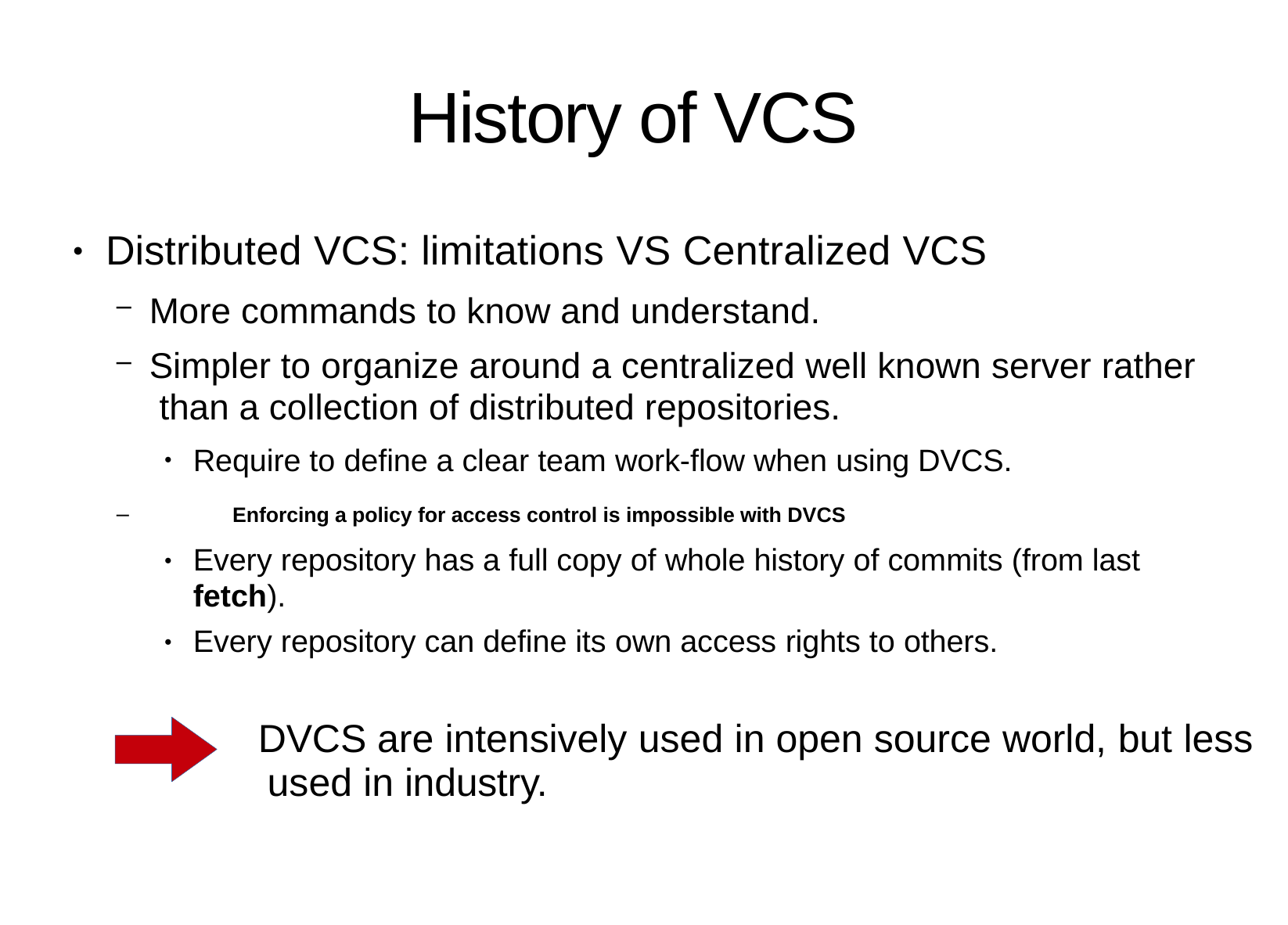

# History of VCS
Distributed VCS: limitations VS Centralized VCS
More commands to know and understand.
Simpler to organize around a centralized well known server rather  than a collection of distributed repositories.
●
Require to define a clear team work-flow when using DVCS.
●
–	Enforcing a policy for access control is impossible with DVCS
Every repository has a full copy of whole history of commits (from last
fetch).
Every repository can define its own access rights to others.
●
●
DVCS are intensively used in open source world, but less  used in industry.

25